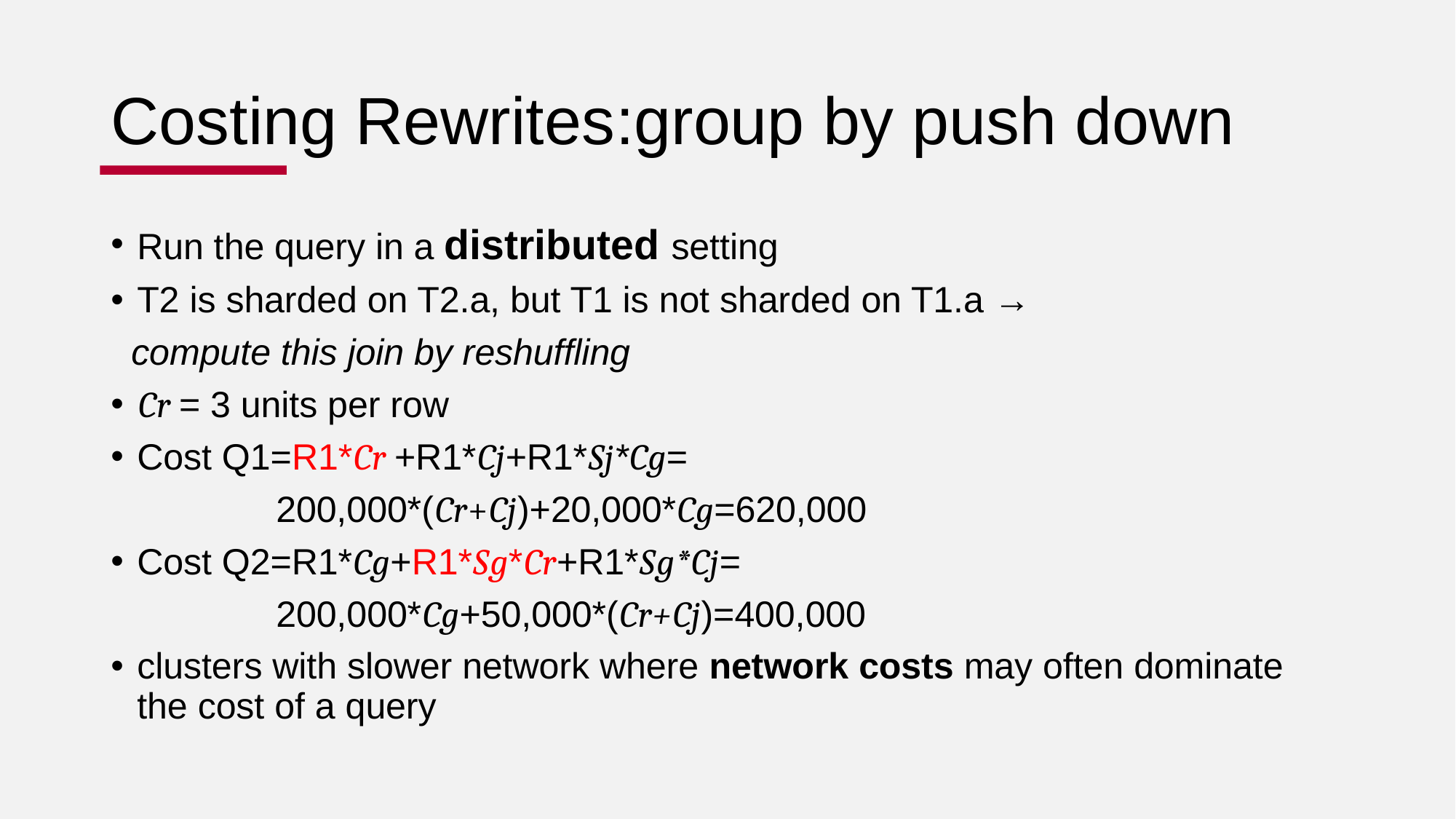

# Costing Rewrites:group by push down
Run the query in a distributed setting
T2 is sharded on T2.a, but T1 is not sharded on T1.a →
  compute this join by reshuffling
Cr = 3 units per row
Cost Q1=R1*Cr +R1*Cj+R1*Sj*Cg=
 	       200,000*(Cr+Cj)+20,000*Cg=620,000
Cost Q2=R1*Cg+R1*Sg*Cr+R1*Sg*Cj=
	       200,000*Cg+50,000*(Cr+Cj)=400,000
clusters with slower network where network costs may often dominate the cost of a query